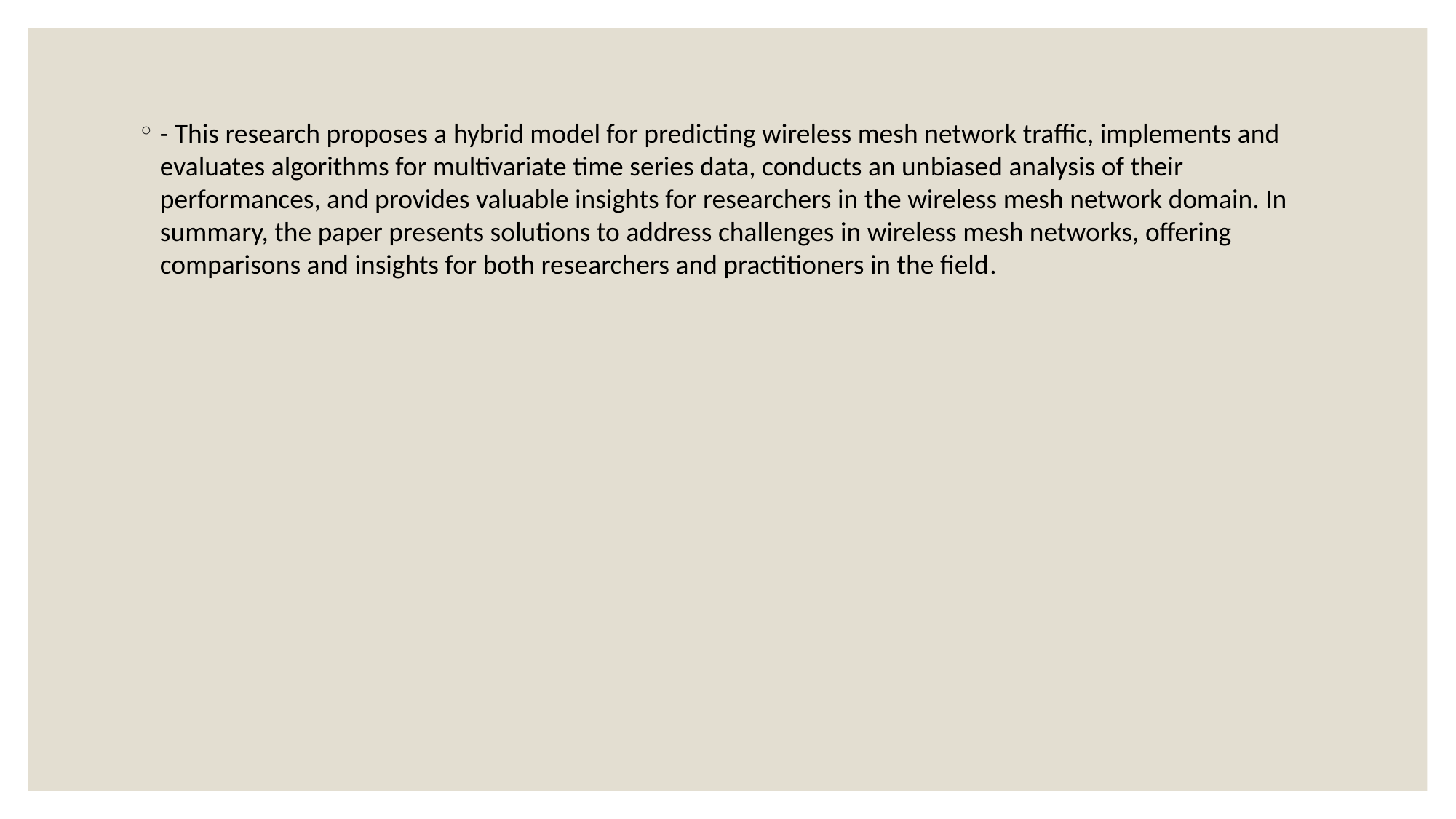

- This research proposes a hybrid model for predicting wireless mesh network traffic, implements and evaluates algorithms for multivariate time series data, conducts an unbiased analysis of their performances, and provides valuable insights for researchers in the wireless mesh network domain. In summary, the paper presents solutions to address challenges in wireless mesh networks, offering comparisons and insights for both researchers and practitioners in the field.